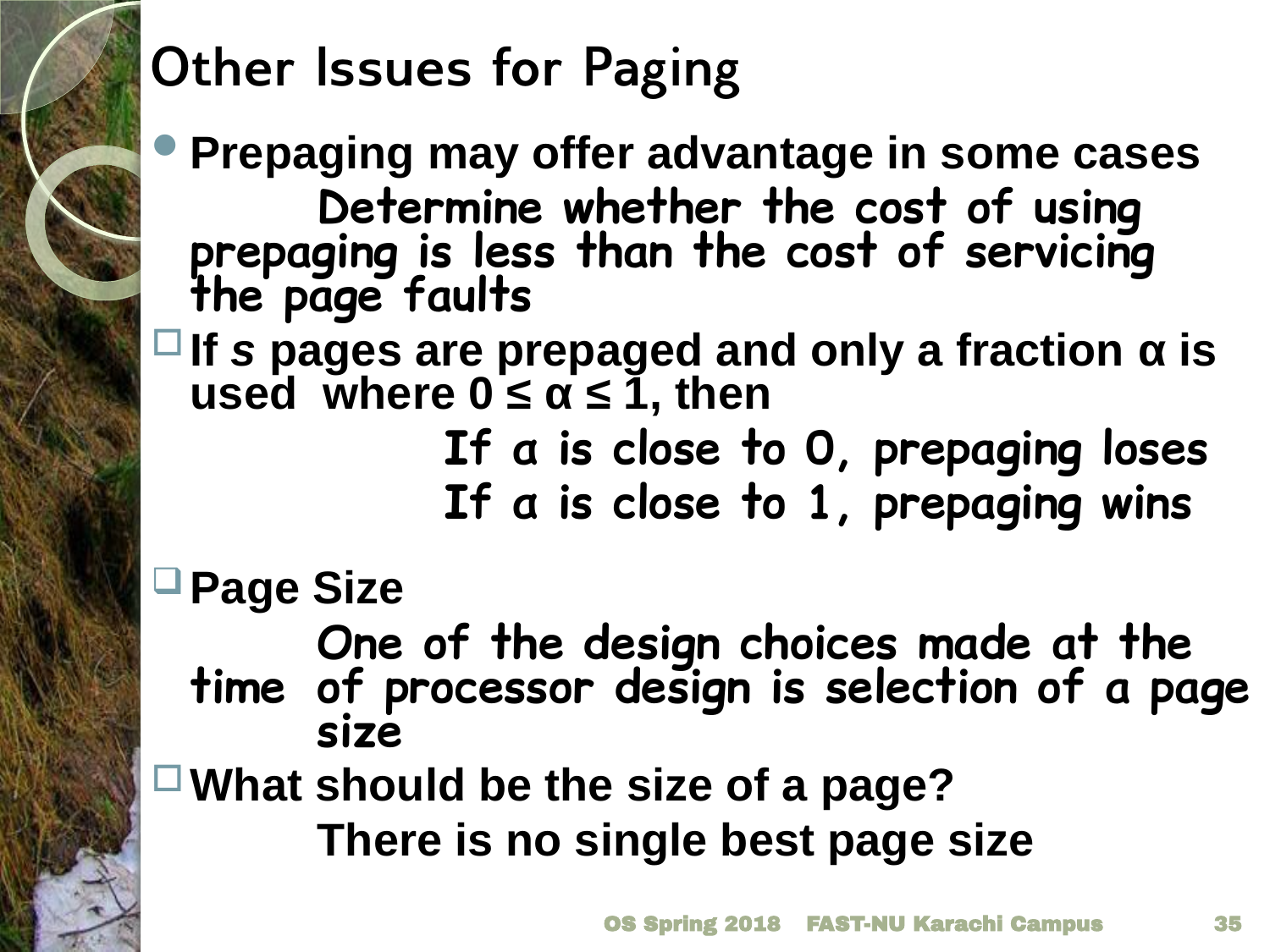

# Other Issues for Paging
Prepaging may offer advantage in some cases
		Determine whether the cost of using 	prepaging is less than the cost of servicing 	the page faults
If s pages are prepaged and only a fraction α is used  where 0 ≤ α ≤ 1, then
			If α is close to 0, prepaging loses
			If α is close to 1, prepaging wins

Page Size
		One of the design choices made at the time 	of processor design is selection of a page 	size
What should be the size of a page?
		There is no single best page size

OS Spring 2018
FAST-NU Karachi Campus
35